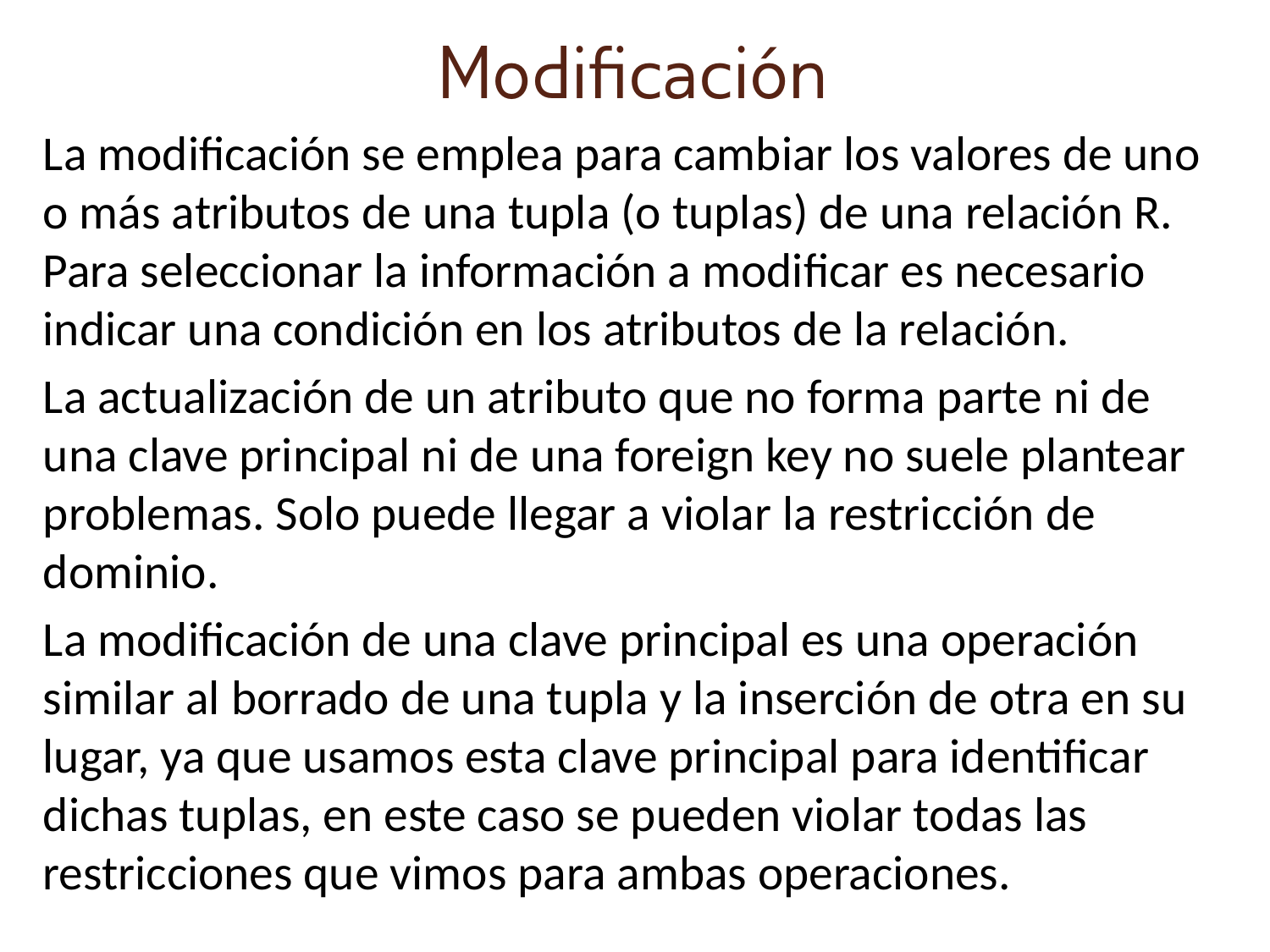

Modificación
La modificación se emplea para cambiar los valores de uno o más atributos de una tupla (o tuplas) de una relación R. Para seleccionar la información a modificar es necesario indicar una condición en los atributos de la relación.
La actualización de un atributo que no forma parte ni de una clave principal ni de una foreign key no suele plantear problemas. Solo puede llegar a violar la restricción de dominio.
La modificación de una clave principal es una operación similar al borrado de una tupla y la inserción de otra en su lugar, ya que usamos esta clave principal para identificar dichas tuplas, en este caso se pueden violar todas las restricciones que vimos para ambas operaciones.